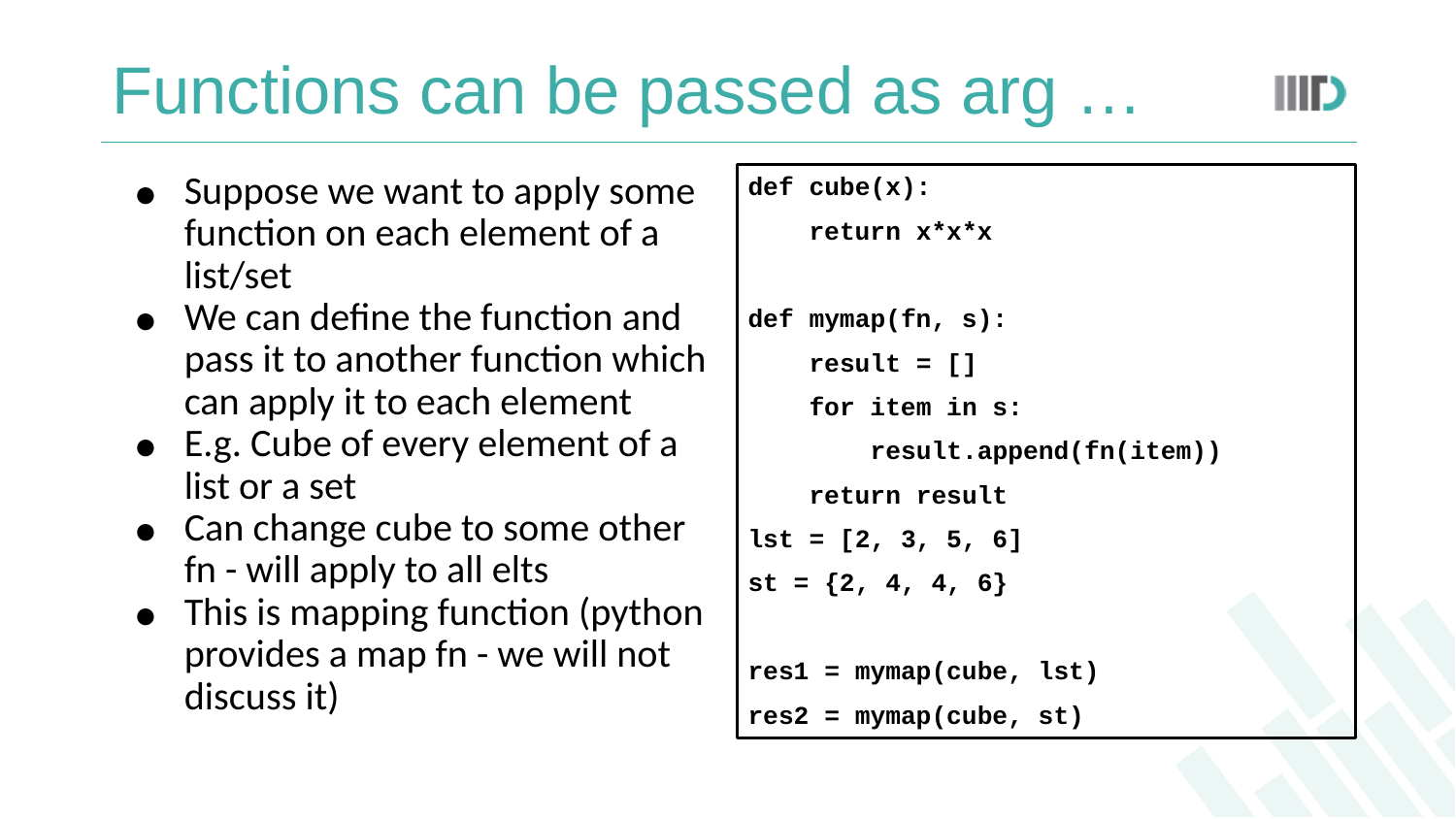

# Functions can be passed as arg …
Suppose we want to apply some function on each element of a list/set
We can define the function and pass it to another function which can apply it to each element
E.g. Cube of every element of a list or a set
Can change cube to some other fn - will apply to all elts
This is mapping function (python provides a map fn - we will not discuss it)
def cube(x):
    return x*x*x

def mymap(fn, s):
    result = []
    for item in s:
        result.append(fn(item))
    return result
lst = [2, 3, 5, 6]
st = {2, 4, 4, 6}

res1 = mymap(cube, lst)
res2 = mymap(cube, st)